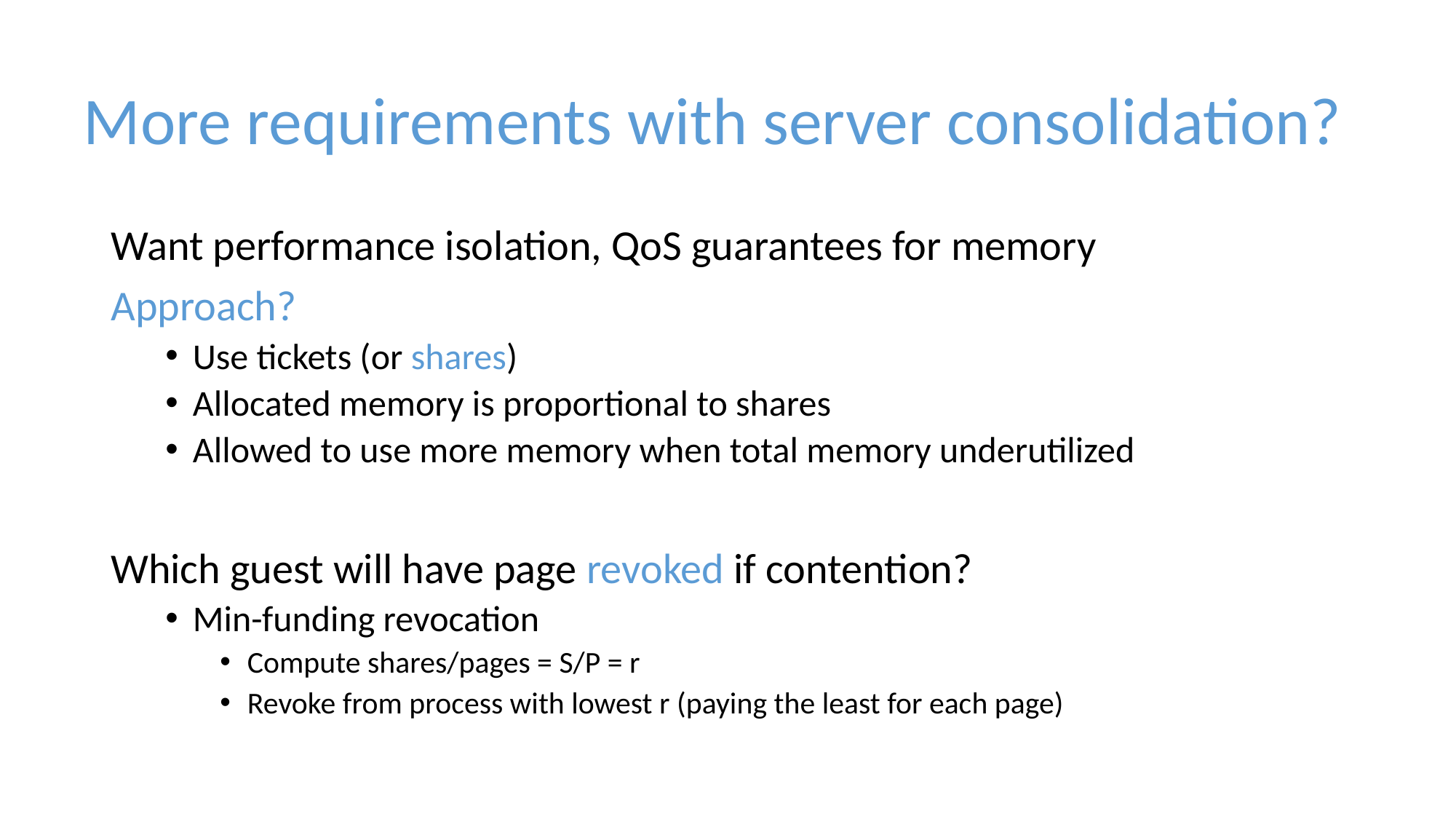

# More requirements with server consolidation?
Want performance isolation, QoS guarantees for memory
Approach?
Use tickets (or shares)
Allocated memory is proportional to shares
Allowed to use more memory when total memory underutilized

Which guest will have page revoked if contention?
Min-funding revocation
Compute shares/pages = S/P = r
Revoke from process with lowest r (paying the least for each page)